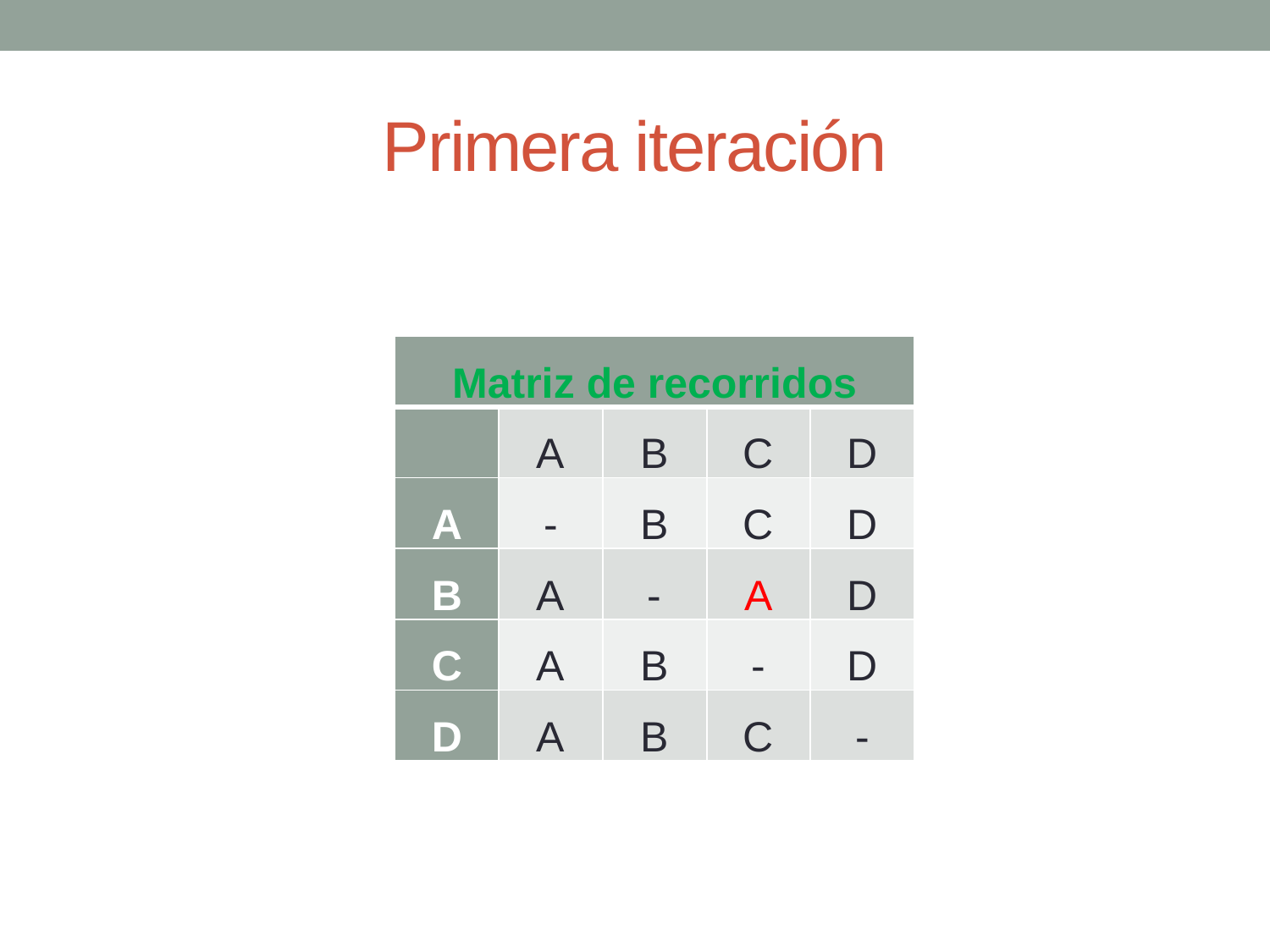

# Primera iteración
| Matriz de recorridos |  |  |  |  |
| --- | --- | --- | --- | --- |
|  | A | B | C | D |
| A | - | B | C | D |
| B | A | - | A | D |
| C | A | B | - | D |
| D | A | B | C | - |